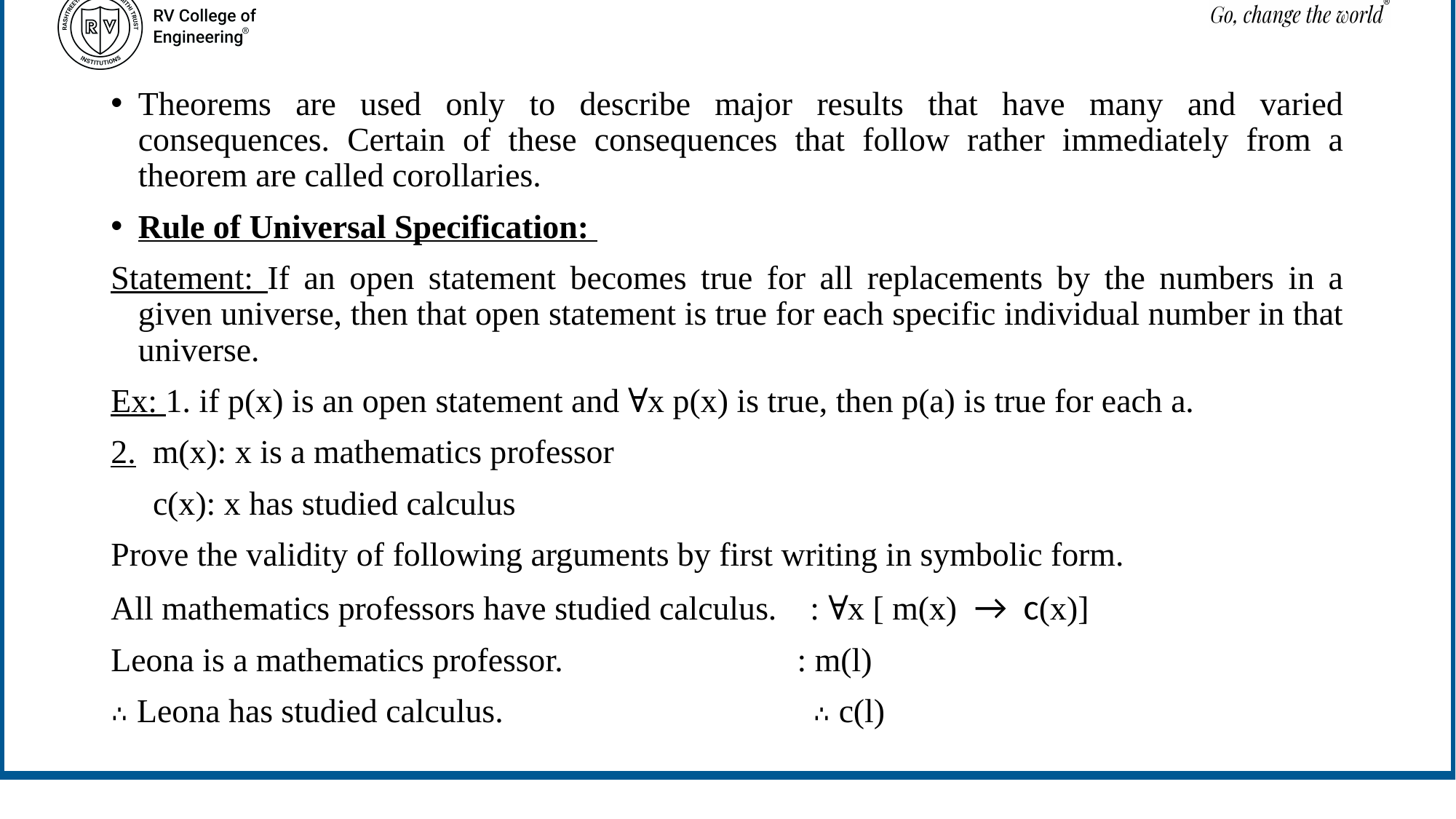

Theorems are used only to describe major results that have many and varied consequences. Certain of these consequences that follow rather immediately from a theorem are called corollaries.
Rule of Universal Specification:
Statement: If an open statement becomes true for all replacements by the numbers in a given universe, then that open statement is true for each specific individual number in that universe.
Ex: 1. if p(x) is an open statement and ∀x p(x) is true, then p(a) is true for each a.
2.  m(x): x is a mathematics professor
     c(x): x has studied calculus
Prove the validity of following arguments by first writing in symbolic form.
All mathematics professors have studied calculus.    : ∀x [ m(x)  →  c(x)]
Leona is a mathematics professor.                            : m(l)
∴ Leona has studied calculus.                                     ∴ c(l)